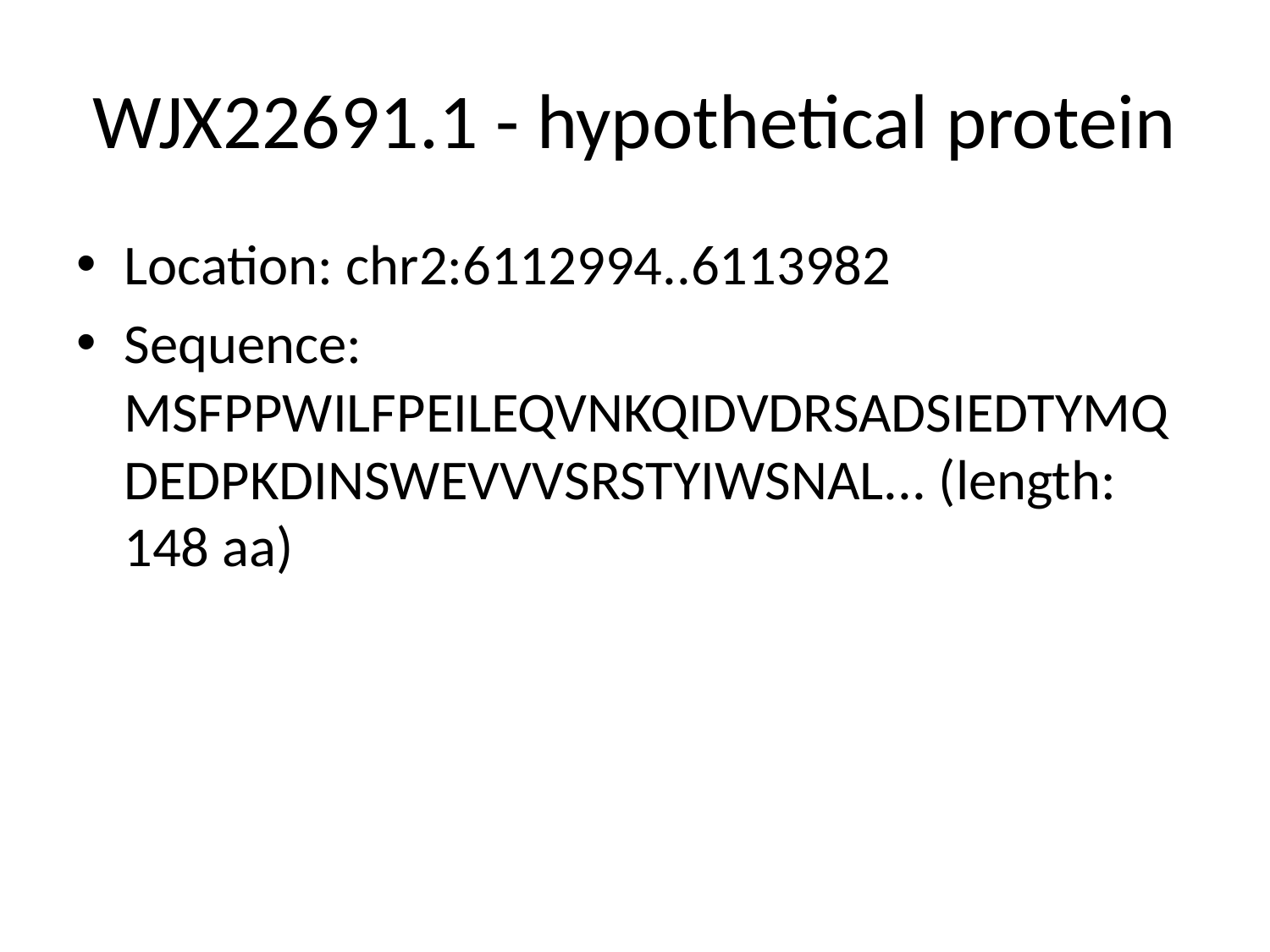

# WJX22691.1 - hypothetical protein
Location: chr2:6112994..6113982
Sequence: MSFPPWILFPEILEQVNKQIDVDRSADSIEDTYMQDEDPKDINSWEVVVSRSTYIWSNAL... (length: 148 aa)